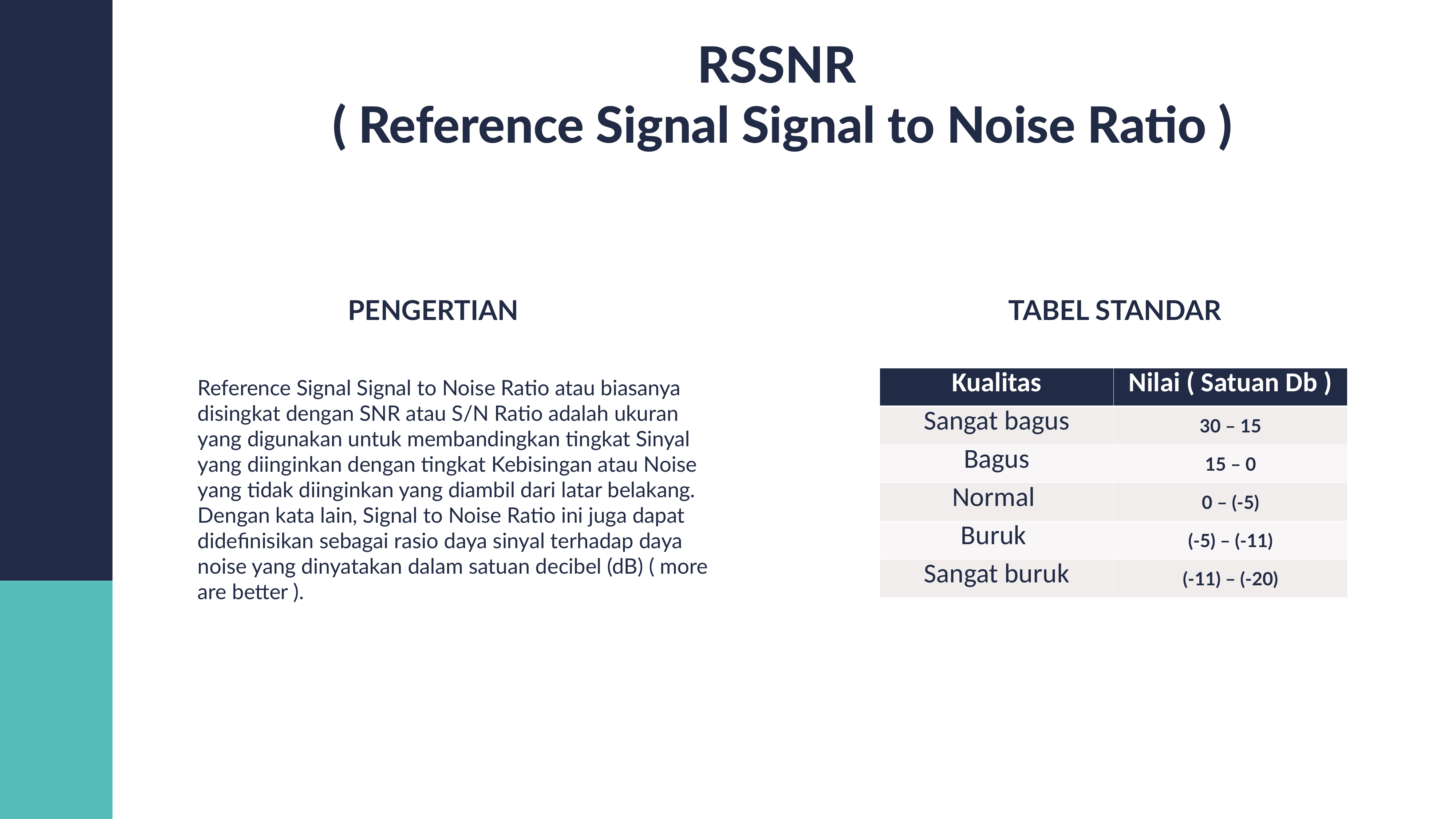

RSSNR
( Reference Signal Signal to Noise Ratio )
TABEL STANDAR
PENGERTIAN
Reference Signal Signal to Noise Ratio atau biasanya disingkat dengan SNR atau S/N Ratio adalah ukuran yang digunakan untuk membandingkan tingkat Sinyal yang diinginkan dengan tingkat Kebisingan atau Noise yang tidak diinginkan yang diambil dari latar belakang. Dengan kata lain, Signal to Noise Ratio ini juga dapat didefinisikan sebagai rasio daya sinyal terhadap daya noise yang dinyatakan dalam satuan decibel (dB) ( more are better ).
| Kualitas | Nilai ( Satuan Db ) |
| --- | --- |
| Sangat bagus | 30 – 15 |
| Bagus | 15 – 0 |
| Normal | 0 – (-5) |
| Buruk | (-5) – (-11) |
| Sangat buruk | (-11) – (-20) |